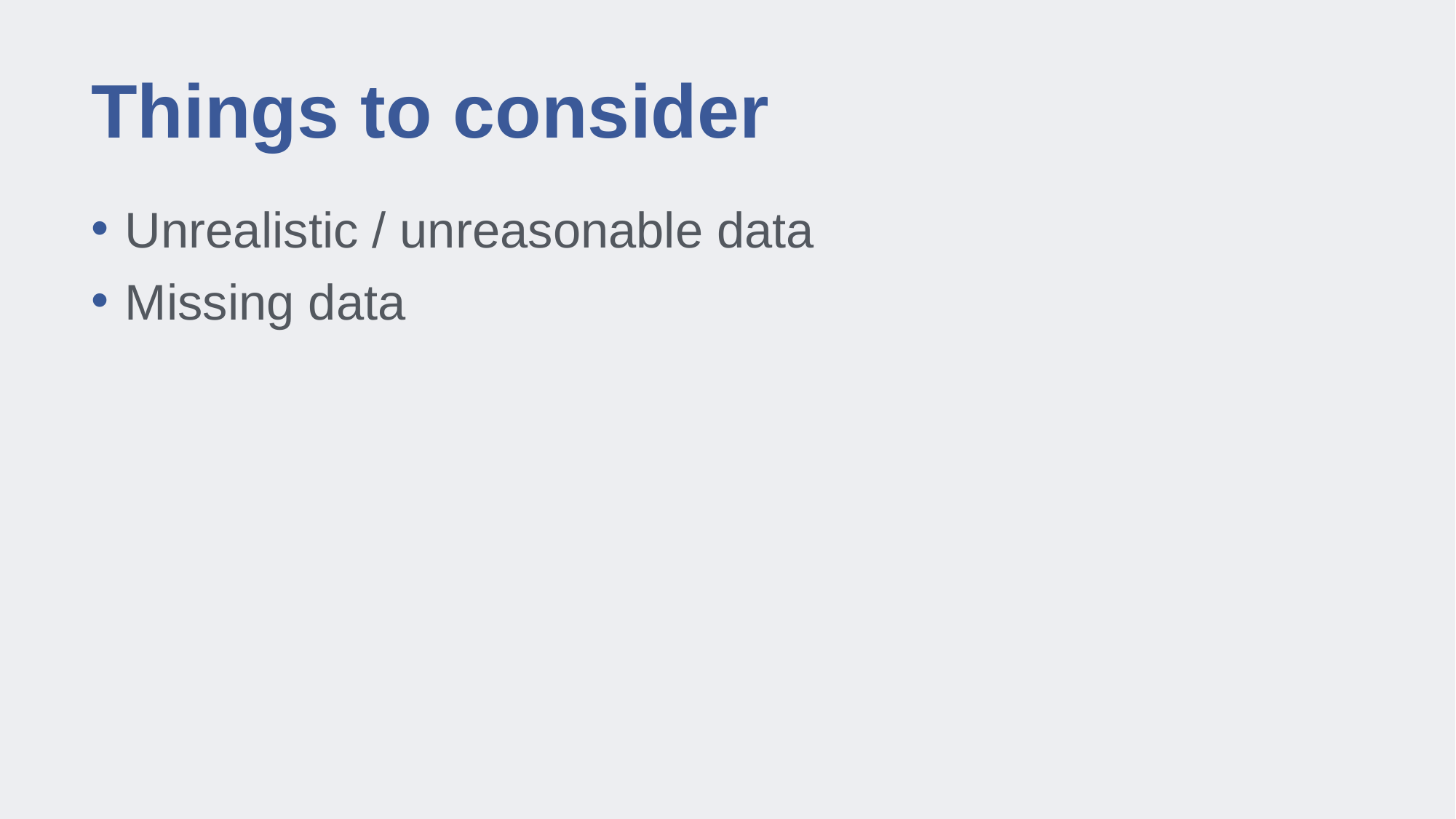

# Things to consider
Unrealistic / unreasonable data
Missing data